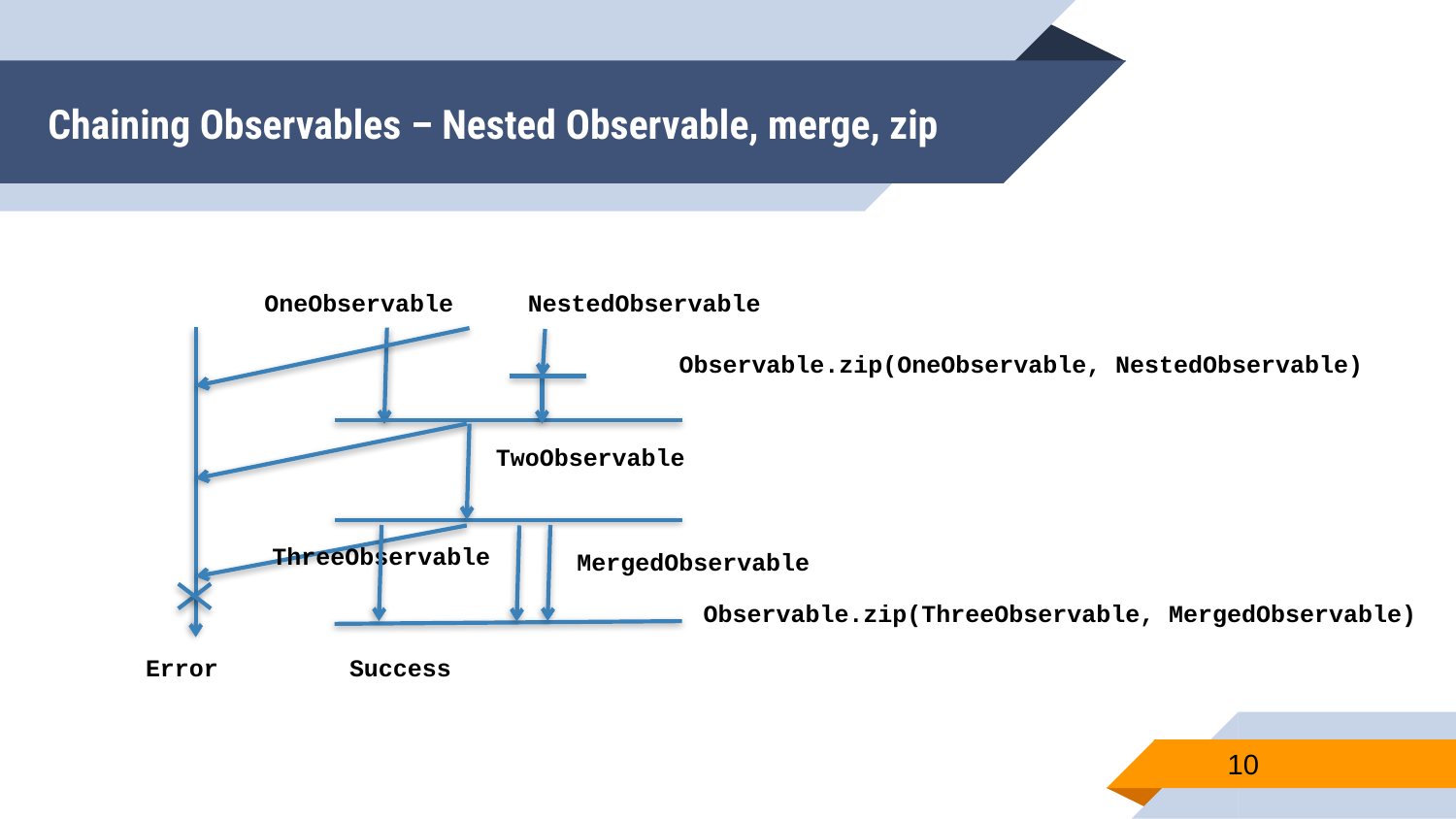

# Chaining Observables – Nested Observable, merge, zip
OneObservable
NestedObservable
Observable.zip(OneObservable, NestedObservable)
TwoObservable
ThreeObservable
MergedObservable
Observable.zip(ThreeObservable, MergedObservable)
Error
Success
10